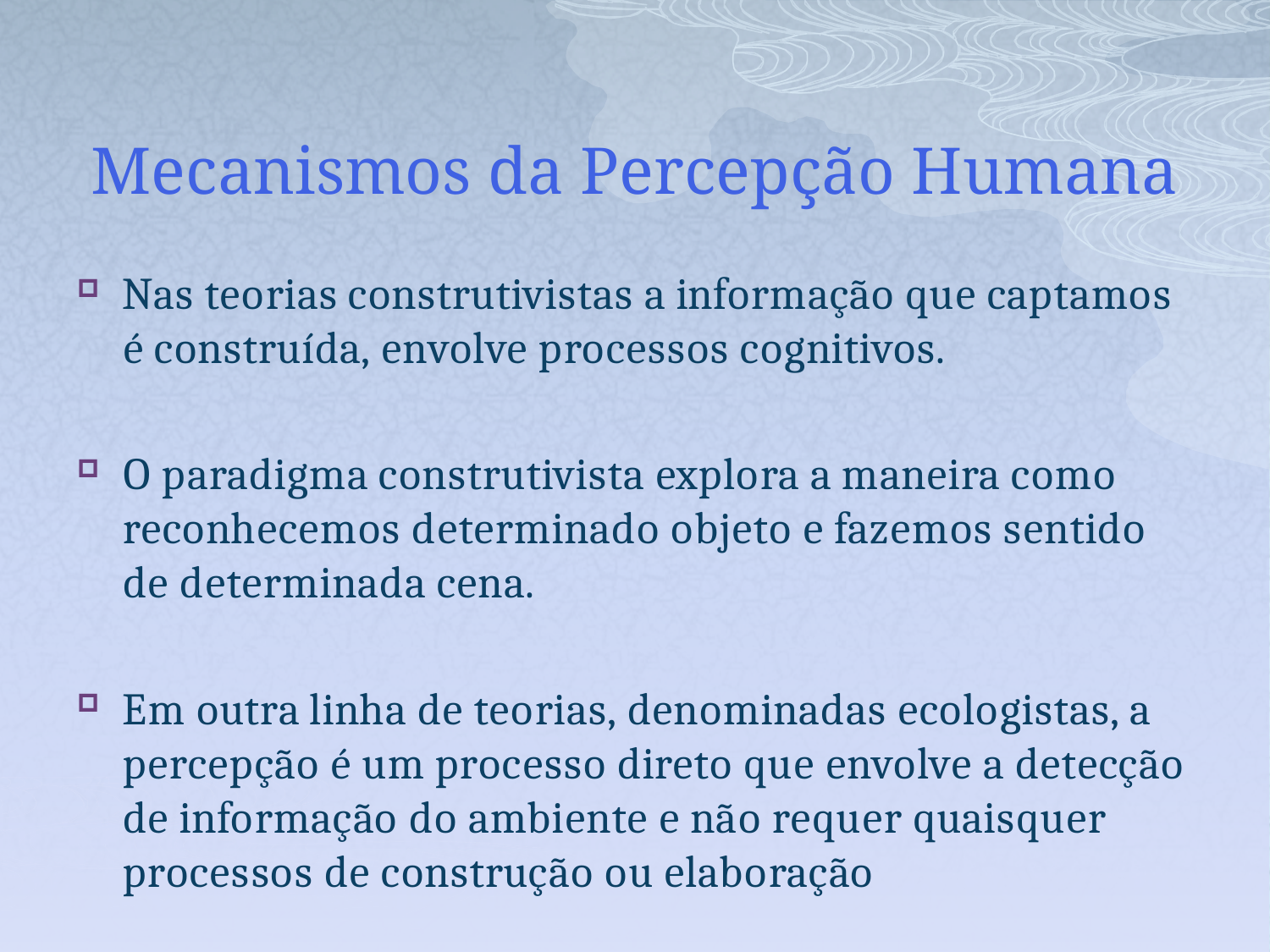

# Mecanismos da Percepção Humana
Nas teorias construtivistas a informação que captamos é construída, envolve processos cognitivos.

O paradigma construtivista explora a maneira como reconhecemos determinado objeto e fazemos sentido de determinada cena.

Em outra linha de teorias, denominadas ecologistas, a percepção é um processo direto que envolve a detecção de informação do ambiente e não requer quaisquer processos de construção ou elaboração